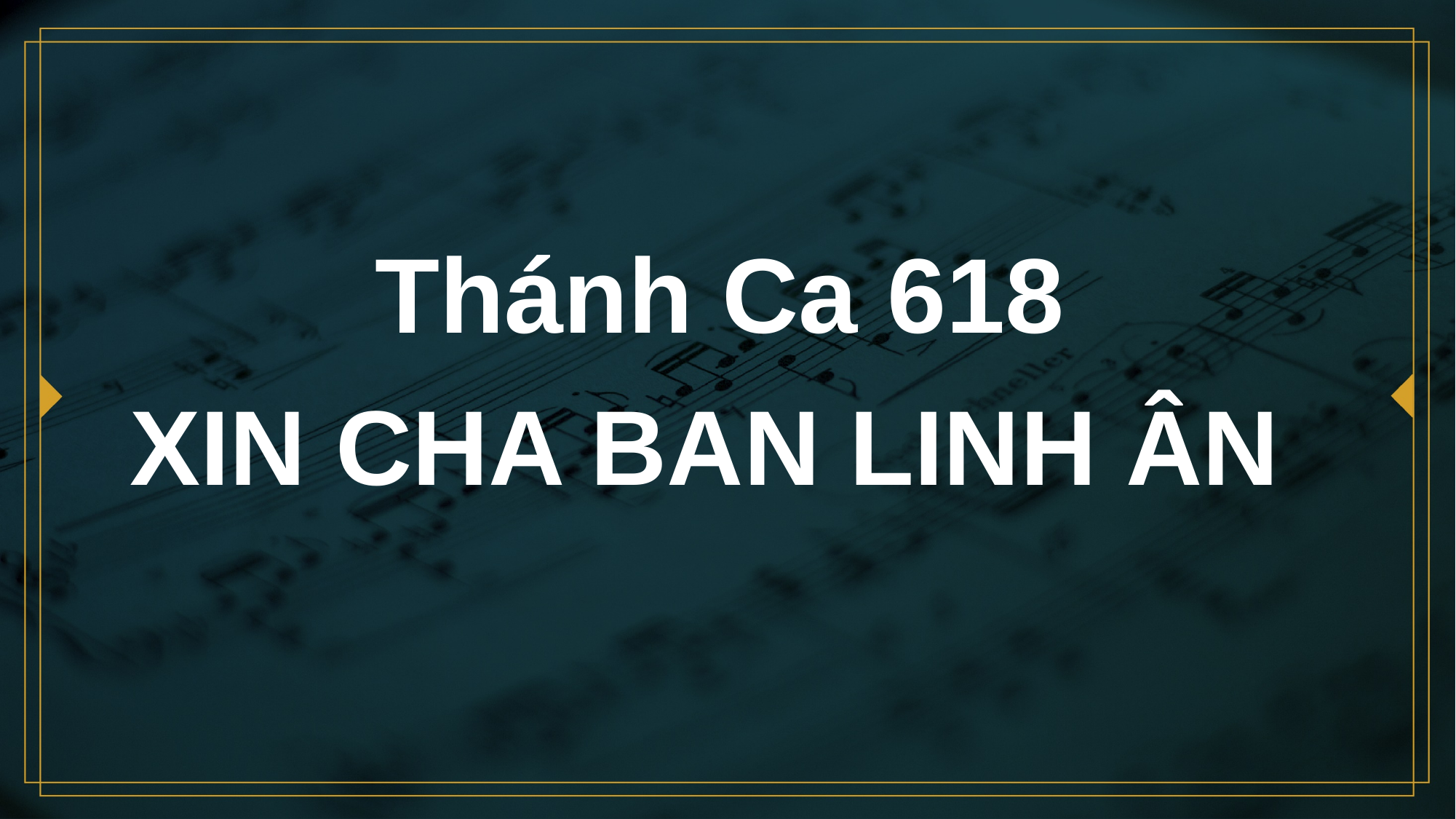

# Thánh Ca 618 XIN CHA BAN LINH ÂN